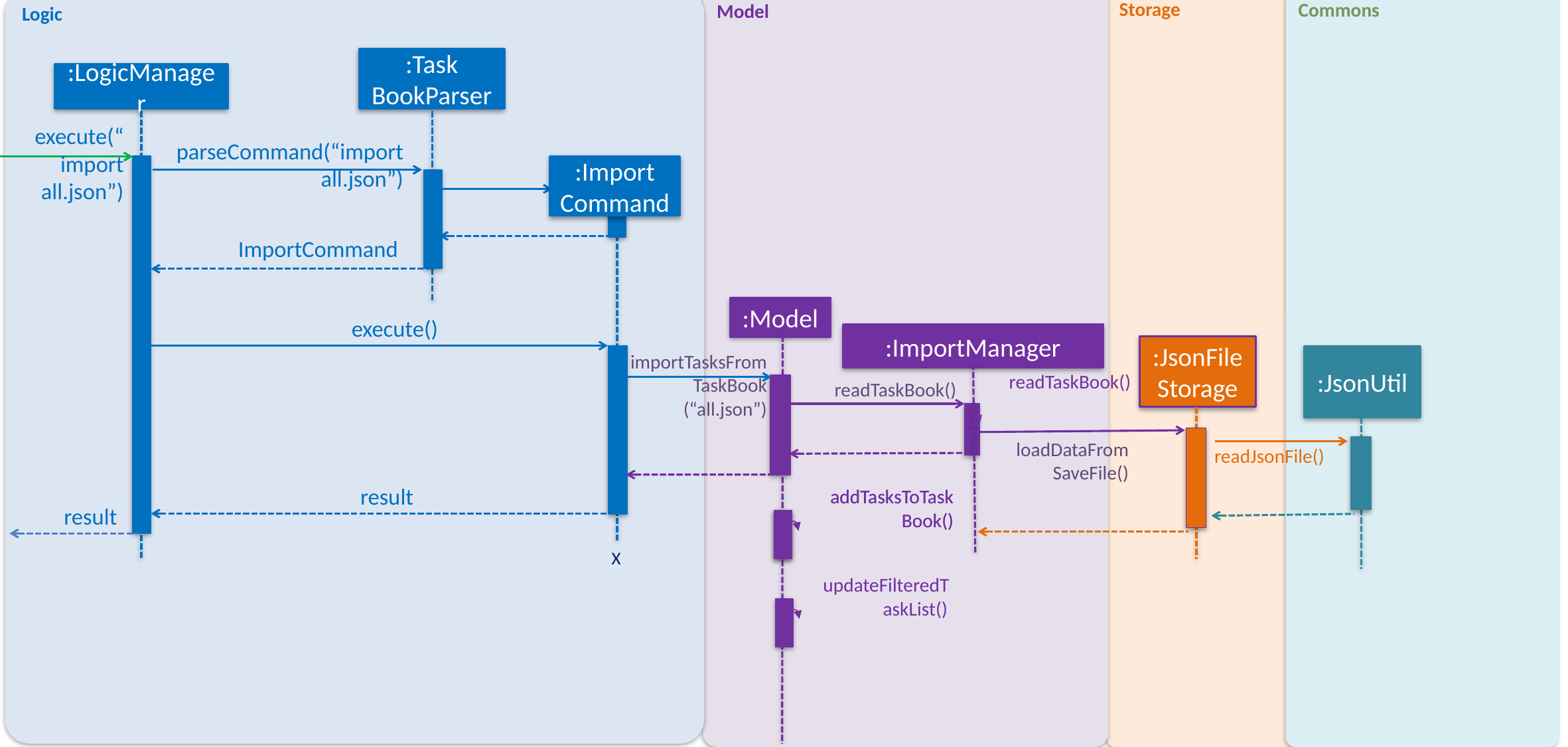

Storage
Logic
Model
Commons
:Task
BookParser
:LogicManager
execute(“ import all.json”)
parseCommand(“import all.json”)

:Import
Command

ImportCommand
:Model
execute()
:ImportManager
:JsonFileStorage

:JsonUtil
importTasksFromTaskBook
(“all.json”)
readTaskBook()

readTaskBook()

loadDataFromSaveFile()

readJsonFile()
result
addTasksToTaskBook()
addTasksToTaskBook()
result

X
updateFilteredTaskList()